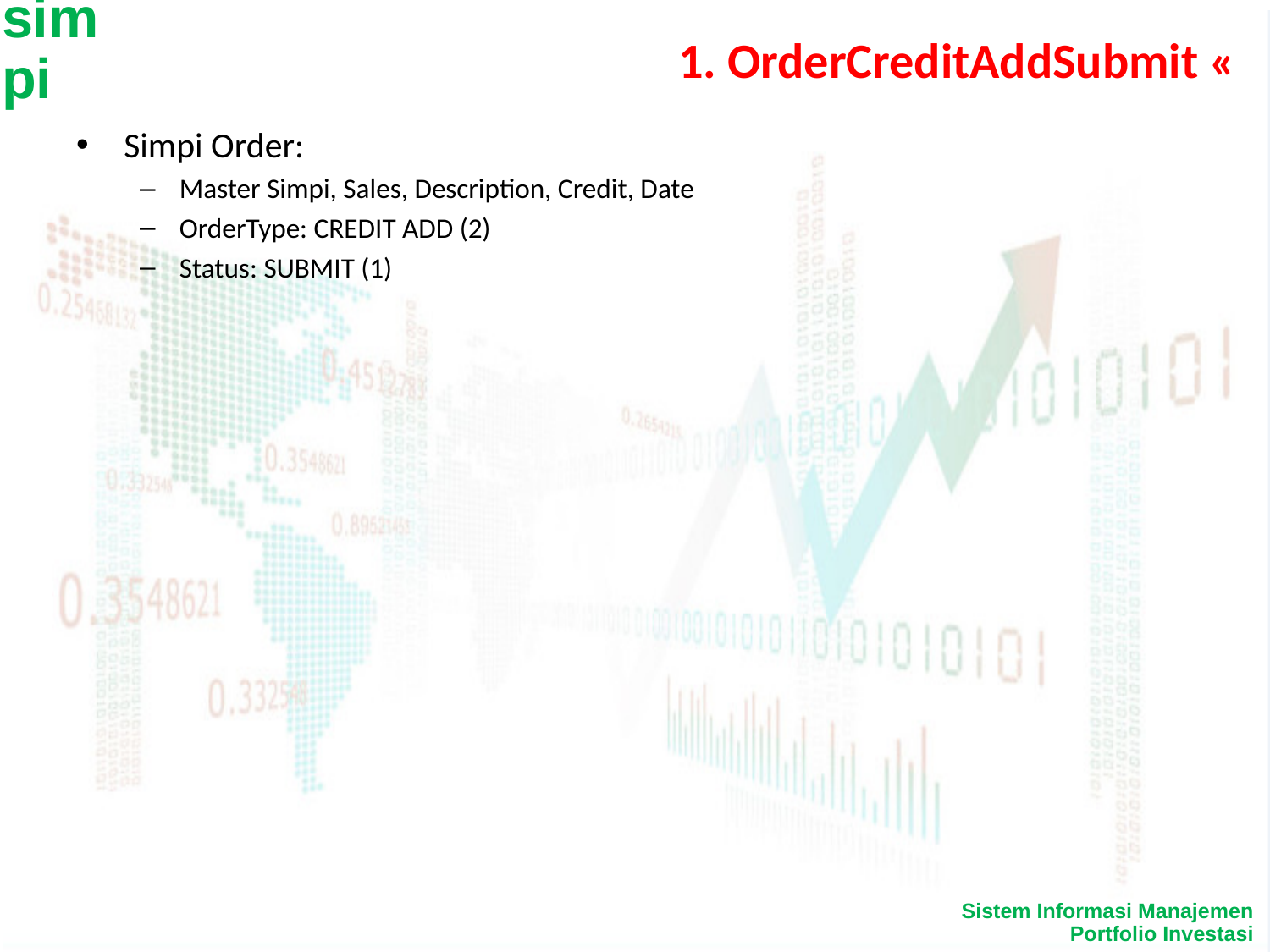

# 1. OrderCreditAddSubmit «
Simpi Order:
Master Simpi, Sales, Description, Credit, Date
OrderType: CREDIT ADD (2)
Status: SUBMIT (1)